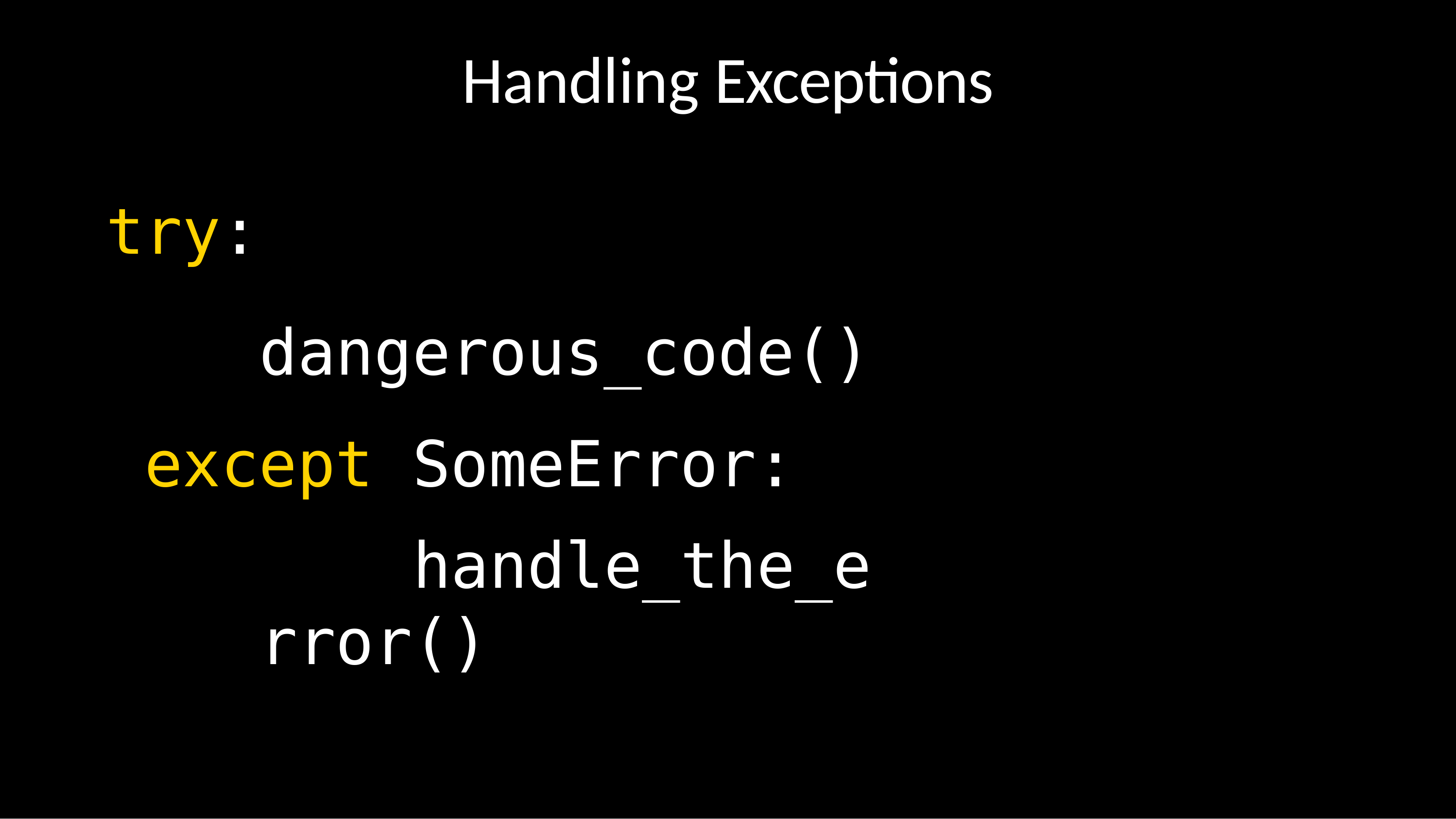

# Handling Exceptions
try:
dangerous_code()  except SomeError:
handle_the_error()